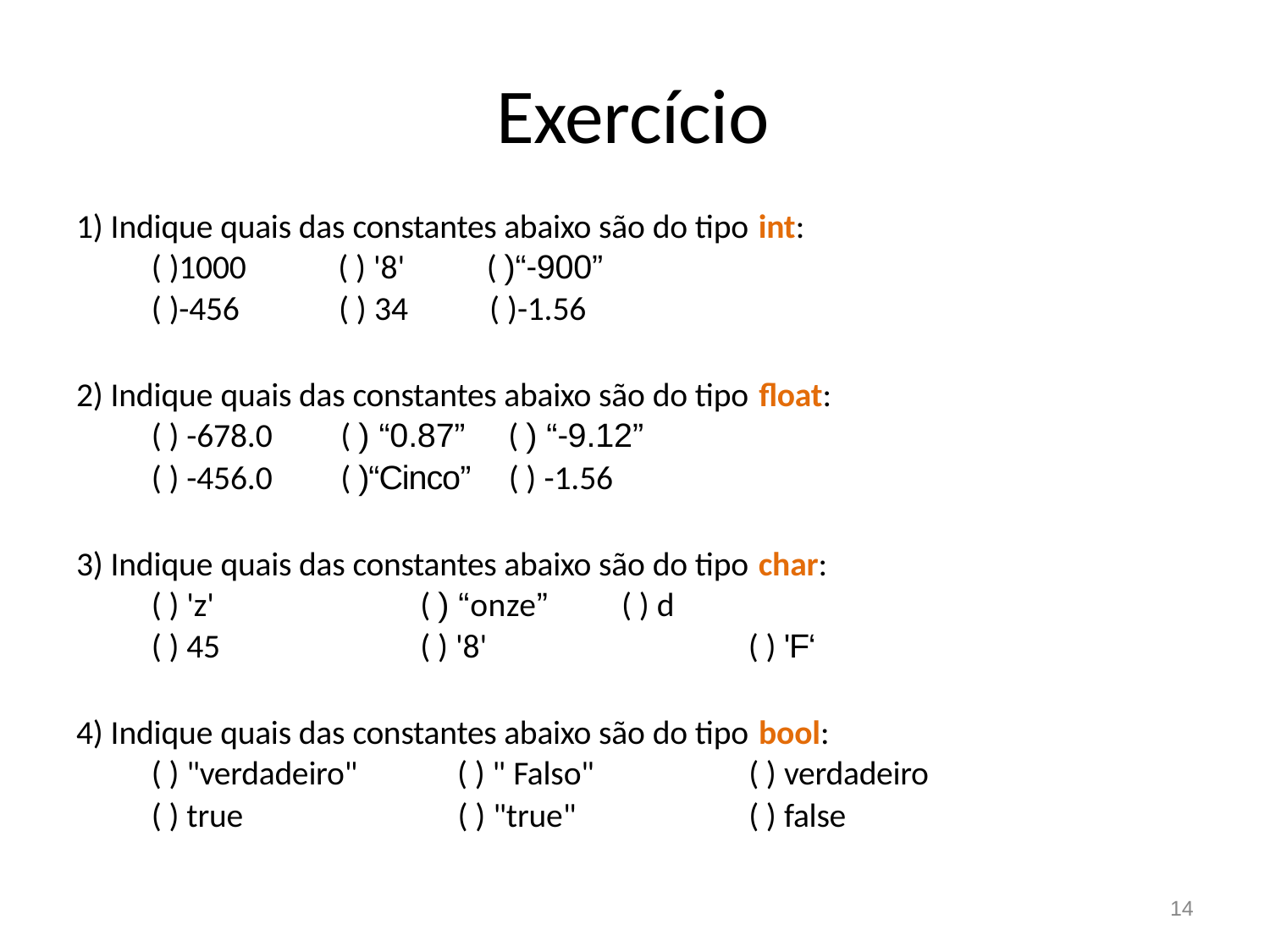

# Exercício
1) Indique quais das constantes abaixo são do tipo int:
| ( )1000 | ( ) '8' | ( )“-900” |
| --- | --- | --- |
| ( )-456 | ( ) 34 | ( )-1.56 |
2) Indique quais das constantes abaixo são do tipo float:
| ( ) -678.0 | ( ) “0.87” | ( ) “-9.12” |
| --- | --- | --- |
| ( ) -456.0 | ( )“Cinco” | ( ) -1.56 |
3) Indique quais das constantes abaixo são do tipo char:
| ( ) 'z' | ( ) “onze” | ( ) d |  |
| --- | --- | --- | --- |
| ( ) 45 | ( ) '8' |  | ( ) 'F‘ |
4) Indique quais das constantes abaixo são do tipo bool:
| ( ) "verdadeiro" | ( ) " Falso" | ( ) verdadeiro |
| --- | --- | --- |
| ( ) true | ( ) "true" | ( ) false |
14